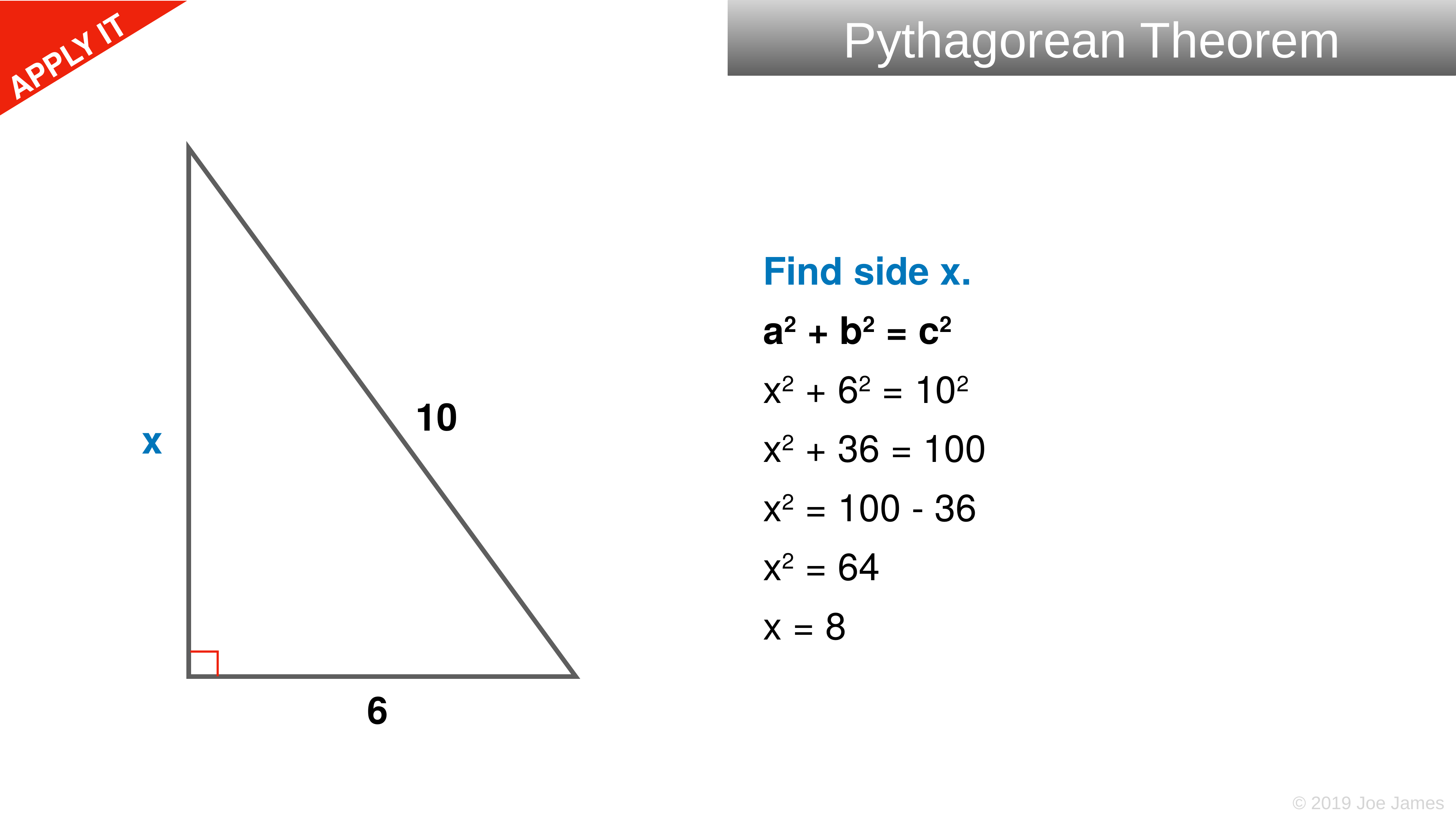

Pythagorean Theorem

Find side x.
a2 + b2 = c2
x2 + 62 = 102
x2 + 36 = 100
x2 = 100 - 36
x2 = 64
x = 8
10
x

6